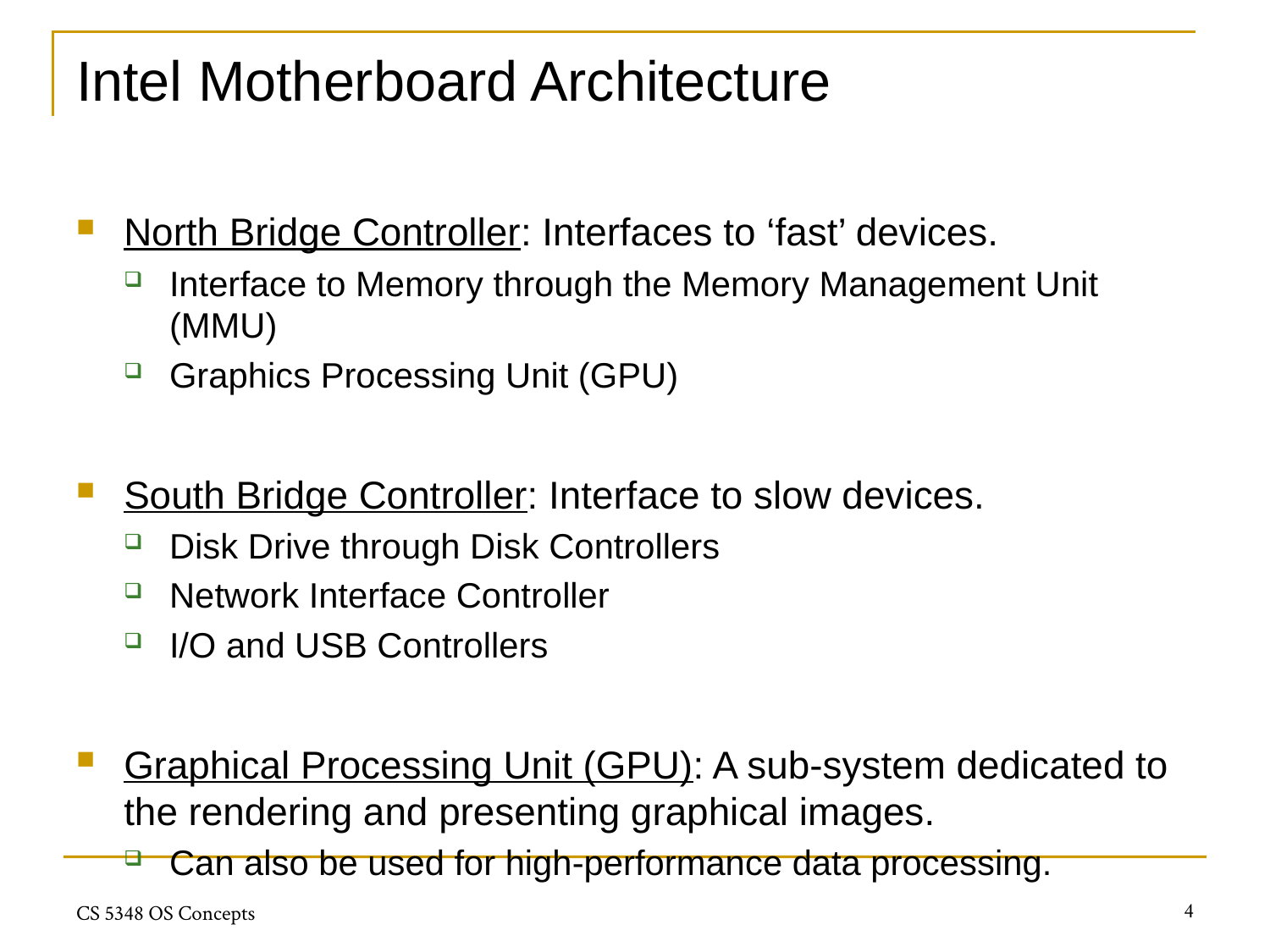

# Intel Motherboard Architecture
North Bridge Controller: Interfaces to ‘fast’ devices.
Interface to Memory through the Memory Management Unit (MMU)
Graphics Processing Unit (GPU)

South Bridge Controller: Interface to slow devices.
Disk Drive through Disk Controllers
Network Interface Controller
I/O and USB Controllers

Graphical Processing Unit (GPU): A sub-system dedicated to the rendering and presenting graphical images.
Can also be used for high-performance data processing.
4
CS 5348 OS Concepts